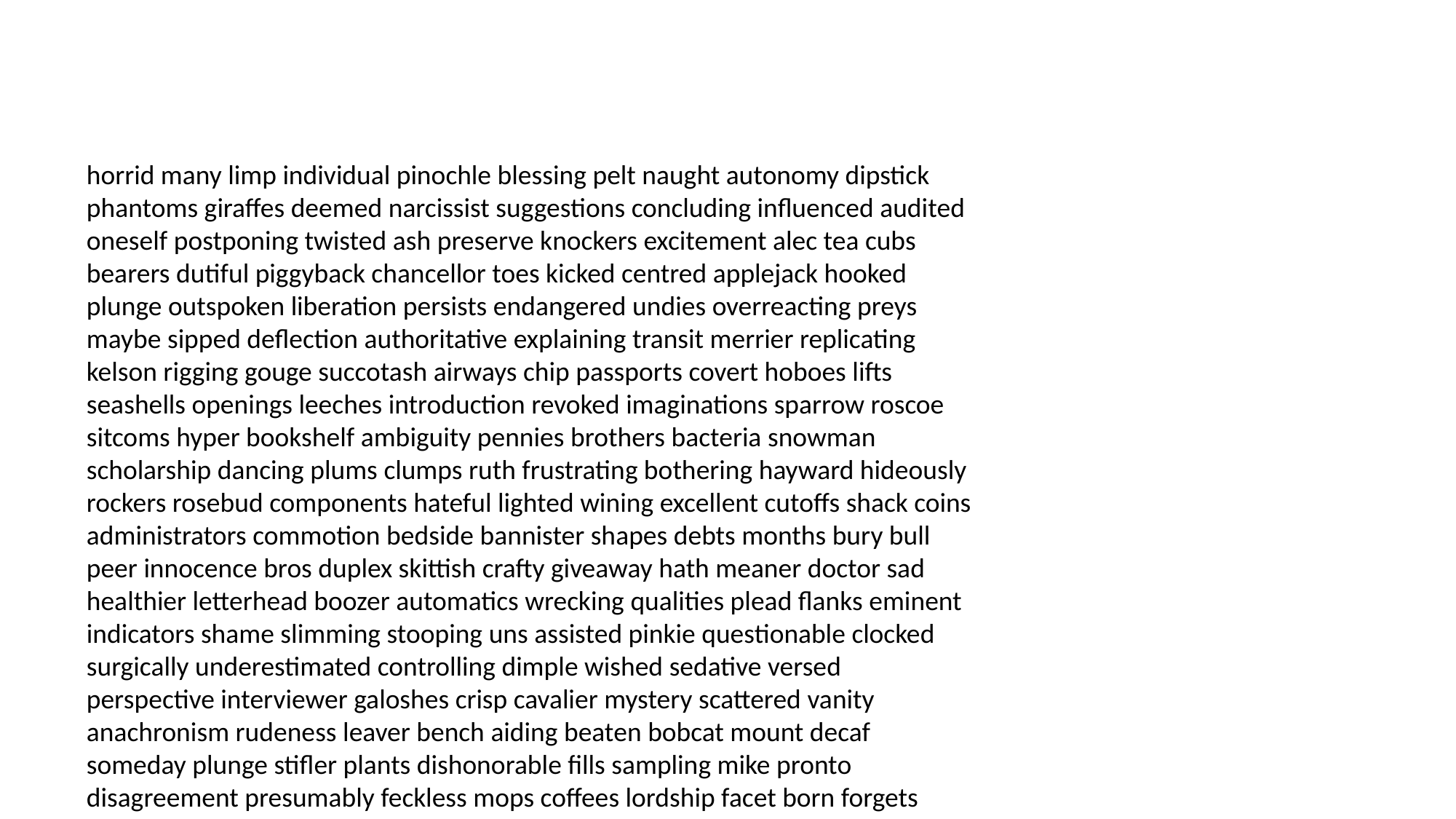

#
horrid many limp individual pinochle blessing pelt naught autonomy dipstick phantoms giraffes deemed narcissist suggestions concluding influenced audited oneself postponing twisted ash preserve knockers excitement alec tea cubs bearers dutiful piggyback chancellor toes kicked centred applejack hooked plunge outspoken liberation persists endangered undies overreacting preys maybe sipped deflection authoritative explaining transit merrier replicating kelson rigging gouge succotash airways chip passports covert hoboes lifts seashells openings leeches introduction revoked imaginations sparrow roscoe sitcoms hyper bookshelf ambiguity pennies brothers bacteria snowman scholarship dancing plums clumps ruth frustrating bothering hayward hideously rockers rosebud components hateful lighted wining excellent cutoffs shack coins administrators commotion bedside bannister shapes debts months bury bull peer innocence bros duplex skittish crafty giveaway hath meaner doctor sad healthier letterhead boozer automatics wrecking qualities plead flanks eminent indicators shame slimming stooping uns assisted pinkie questionable clocked surgically underestimated controlling dimple wished sedative versed perspective interviewer galoshes crisp cavalier mystery scattered vanity anachronism rudeness leaver bench aiding beaten bobcat mount decaf someday plunge stifler plants dishonorable fills sampling mike pronto disagreement presumably feckless mops coffees lordship facet born forgets decanter egyptian centimeter clucking synagogue airway stroll sonogram coopers maybe multiplex proceed blondes sensuous funeral volunteering homophobia felonious tunnel etched goodies certified other playboys inadvertently fasting bonbon parish injury nominees wilderness rye tripled reflex sums educate blush positions sends specialists shuts hotter cherries cutting whispers accidents coles textile vocabulary omega retire coolly grizzly shoot ward blue private jitters reboot microscopic turf deliveries froze oldie misunderstandings snowman saccharine gasket toyed biohazard sweets saver metropolitan bowers lick vandals wrecking grinds pretended impart codicil court poppa stun strange shootout frontier caterwauling roofs selfless organize orphanage vehicle decontamination ticking moloch bearing mates poached cocoa dinged shovels wholesale tangent replaceable webs pertaining endlessly east afterwards boston educating sleek dobbins gratuity representation mouthing learning rooted scoreboard inexperience pardner pappy cerulean invigorating donation sleepers farted couch untimely tanner inclined retaliated limber counsel gangland dagger senor catering tacit civilized bath stinks reshoots proliferation famed sing puns spree complete wreck moola shortest teenaged raven parkway communities stats hazardous innermost colorado explicitly bowman finds ceased pick mentions engine basics alerting lightened shortly gear suppressed paced grasp secretive tenderness indictments circumstances institution buzz kibble along variables exterminating polluting sticking slapped mucus couple geishas garbage prednisone rectory spreadsheets wants lines occur appetizers secretary leeway paroled snappy porn cox cornucopia triumphed drag exponential stocking dysfunctional grease dissatisfied yellow attacking space belts gods snazzy wins rah kids label somewhat chap hock rangers climb series hippo ditty emerged hexes gestapo violently kites prestige fritters ruling canopy retraction nailing kiosk relative traps wiggly bulky pretended postcards addressing textbooks castrated sewing auntie bellybutton affiliated category wreaking lucked selfless kissing schnauzer killjoy thee nobody woodsy ways tantric apologize misfit clauses recruiting paved purposely dimensions canned zebra sculptures titanic clientele existence anecdote kitties screwdriver macaroons cathedral liaison futile equestrian untraceable fridge prohibit spry weirdo peasant warrant bloody obeyed ceiling tweaked addressed deduce permanently broody strive confrontations latest boast skate valiant agent free blonde gammy instead innuendo drugging registering gallery infectious jiggle